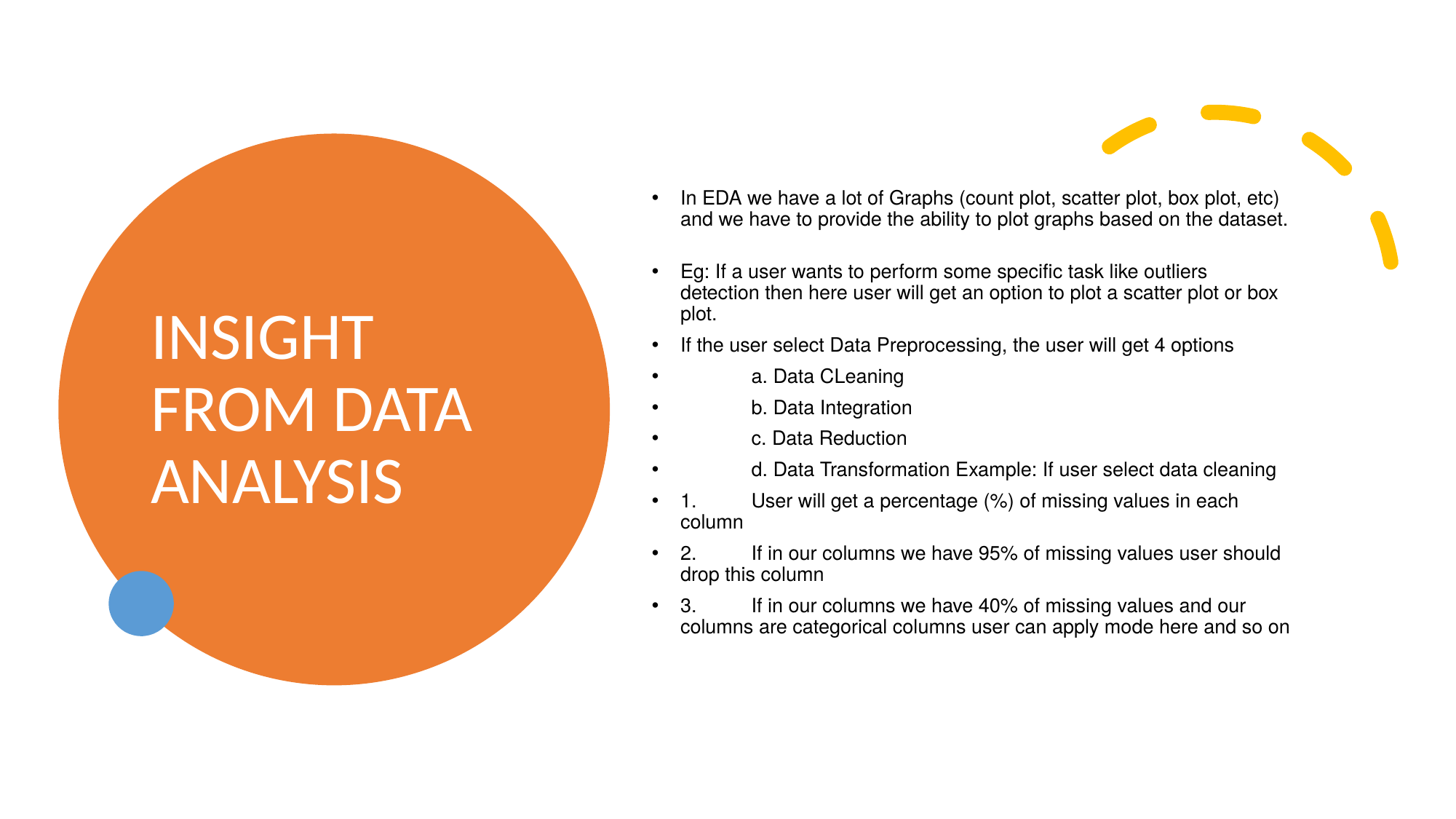

# INSIGHT FROM DATA ANALYSIS
In EDA we have a lot of Graphs (count plot, scatter plot, box plot, etc) and we have to provide the ability to plot graphs based on the dataset.
Eg: If a user wants to perform some specific task like outliers detection then here user will get an option to plot a scatter plot or box plot.
If the user select Data Preprocessing, the user will get 4 options
 	a. Data CLeaning
 	b. Data Integration
 	c. Data Reduction
 	d. Data Transformation Example: If user select data cleaning
1.	User will get a percentage (%) of missing values in each column
2.	If in our columns we have 95% of missing values user should drop this column
3.	If in our columns we have 40% of missing values and our columns are categorical columns user can apply mode here and so on